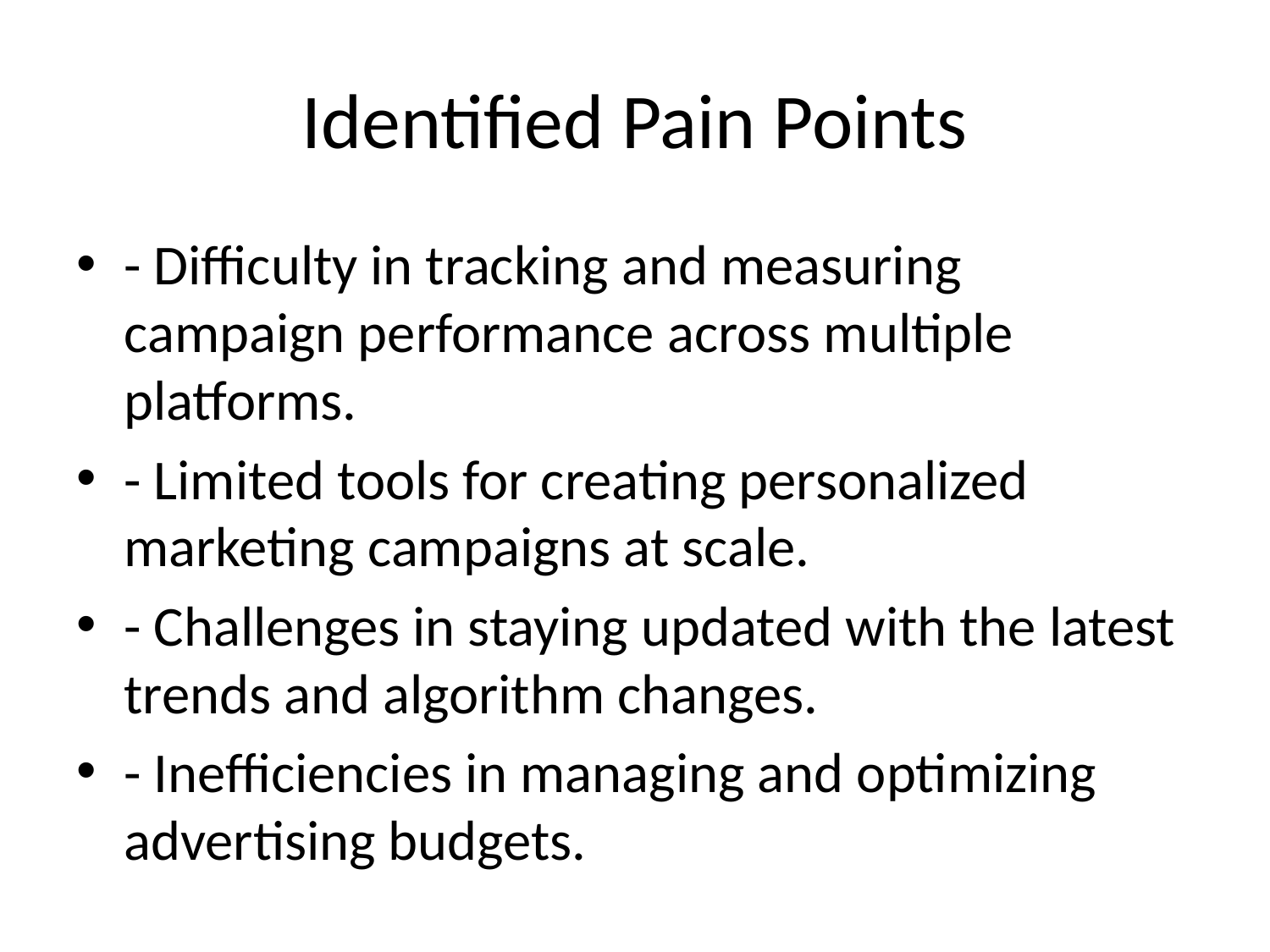

# Identified Pain Points
- Difficulty in tracking and measuring campaign performance across multiple platforms.
- Limited tools for creating personalized marketing campaigns at scale.
- Challenges in staying updated with the latest trends and algorithm changes.
- Inefficiencies in managing and optimizing advertising budgets.